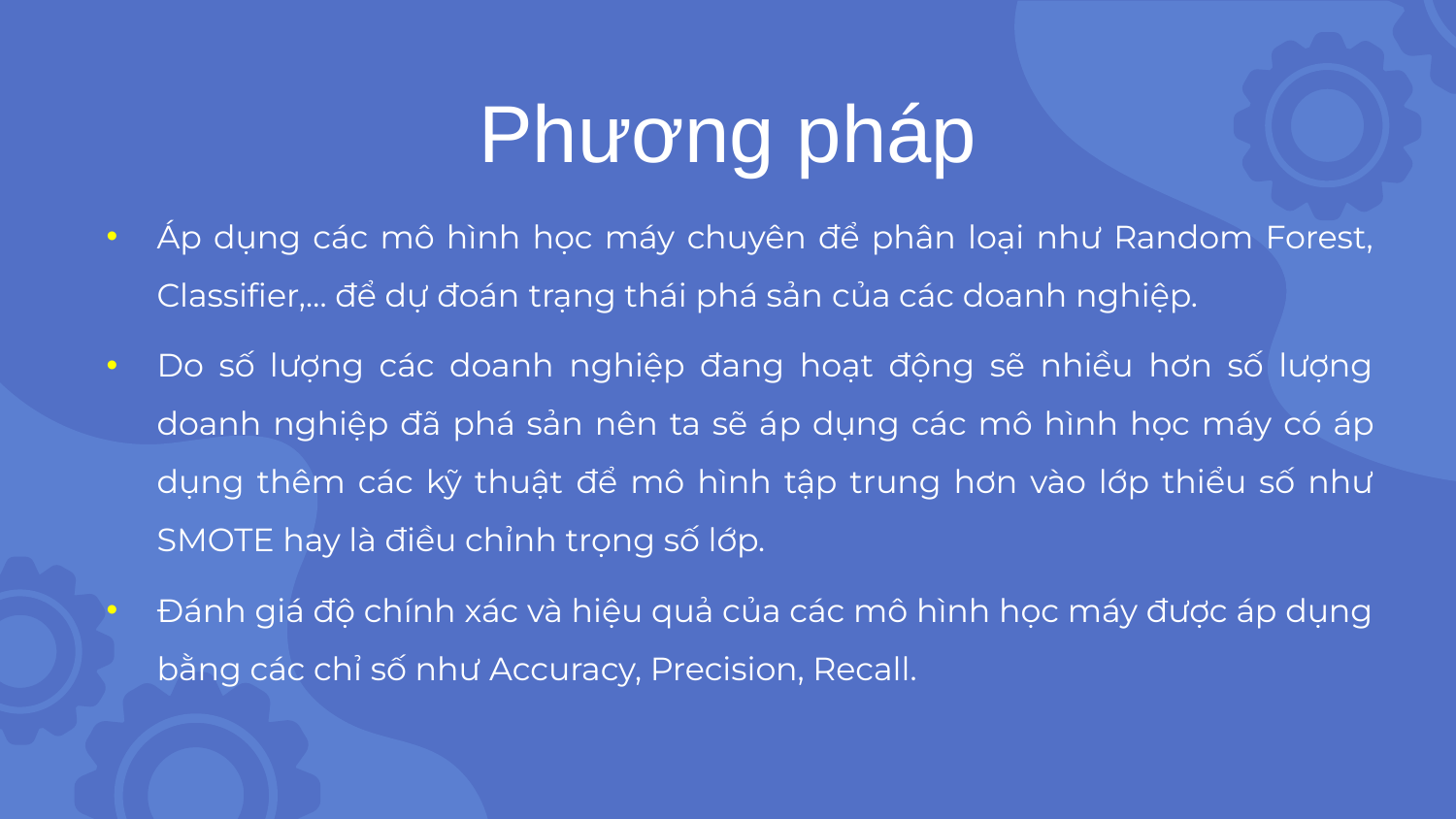

# Phương pháp
Áp dụng các mô hình học máy chuyên để phân loại như Random Forest, Classifier,… để dự đoán trạng thái phá sản của các doanh nghiệp.
Do số lượng các doanh nghiệp đang hoạt động sẽ nhiều hơn số lượng doanh nghiệp đã phá sản nên ta sẽ áp dụng các mô hình học máy có áp dụng thêm các kỹ thuật để mô hình tập trung hơn vào lớp thiểu số như SMOTE hay là điều chỉnh trọng số lớp.
Đánh giá độ chính xác và hiệu quả của các mô hình học máy được áp dụng bằng các chỉ số như Accuracy, Precision, Recall.